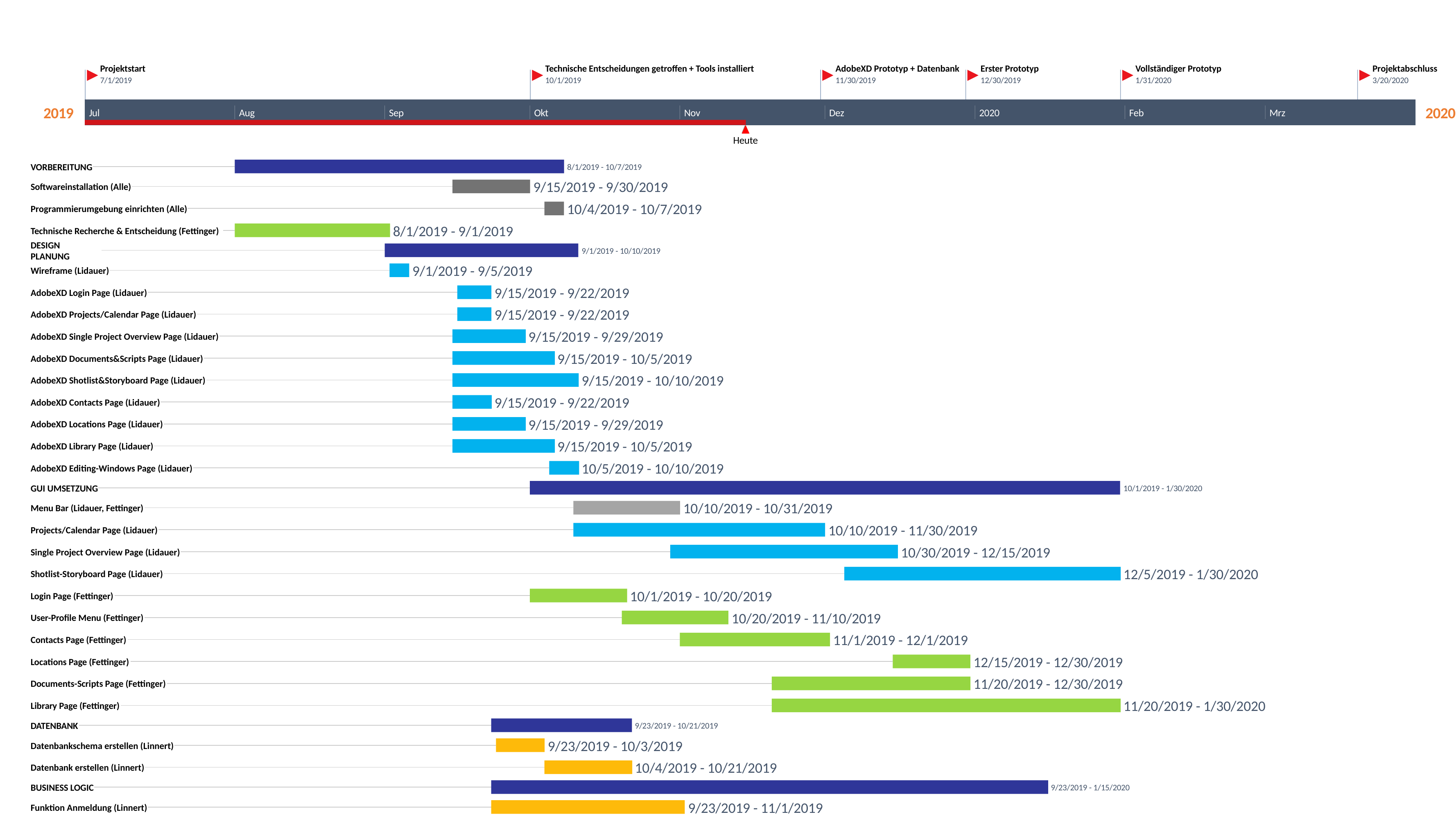

Projektstart
Technische Entscheidungen getroffen + Tools installiert
AdobeXD Prototyp + Datenbank
Erster Prototyp
Vollständiger Prototyp
Projektabschluss

7/1/2019
10/1/2019
11/30/2019
12/30/2019
1/31/2020
3/20/2020

2019
2020
Jul
Aug
Sep
Okt
Nov
Dez
2020
Feb
Mrz

Heute

VORBEREITUNG
8/1/2019 - 10/7/2019
9/15/2019 - 9/30/2019

Softwareinstallation (Alle)
10/4/2019 - 10/7/2019

Programmierumgebung einrichten (Alle)
8/1/2019 - 9/1/2019

Technische Recherche & Entscheidung (Fettinger)

DESIGN PLANUNG
9/1/2019 - 10/10/2019
9/1/2019 - 9/5/2019

Wireframe (Lidauer)
9/15/2019 - 9/22/2019

AdobeXD Login Page (Lidauer)
9/15/2019 - 9/22/2019

AdobeXD Projects/Calendar Page (Lidauer)
9/15/2019 - 9/29/2019

AdobeXD Single Project Overview Page (Lidauer)
9/15/2019 - 10/5/2019

AdobeXD Documents&Scripts Page (Lidauer)
9/15/2019 - 10/10/2019

AdobeXD Shotlist&Storyboard Page (Lidauer)
9/15/2019 - 9/22/2019

AdobeXD Contacts Page (Lidauer)
9/15/2019 - 9/29/2019

AdobeXD Locations Page (Lidauer)
9/15/2019 - 10/5/2019

AdobeXD Library Page (Lidauer)
68 Tage

10/5/2019 - 10/10/2019

16 Tage
AdobeXD Editing-Windows Page (Lidauer)

GUI UMSETZUNG
10/1/2019 - 1/30/2020
4 Tage

10/10/2019 - 10/31/2019

Menu Bar (Lidauer, Fettinger)
32 Tage

10/10/2019 - 11/30/2019

Projects/Calendar Page (Lidauer)
40 Tage

10/30/2019 - 12/15/2019

4 Tage
Single Project Overview Page (Lidauer)

12/5/2019 - 1/30/2020

7 Tage
Shotlist-Storyboard Page (Lidauer)

10/1/2019 - 10/20/2019

7 Tage
Login Page (Fettinger)

10/20/2019 - 11/10/2019

15 Tage
User-Profile Menu (Fettinger)

11/1/2019 - 12/1/2019

21 Tage
Contacts Page (Fettinger)

12/15/2019 - 12/30/2019

26 Tage
Locations Page (Fettinger)

11/20/2019 - 12/30/2019

8 Tage
Documents-Scripts Page (Fettinger)

11/20/2019 - 1/30/2020

15 Tage
Library Page (Fettinger)

DATENBANK
9/23/2019 - 10/21/2019
21 Tage

9/23/2019 - 10/3/2019

Datenbankschema erstellen (Linnert)
6 Tage

10/4/2019 - 10/21/2019

Datenbank erstellen (Linnert)
122 Tage

BUSINESS LOGIC
9/23/2019 - 1/15/2020
22 Tage

9/23/2019 - 11/1/2019

Funktion Anmeldung (Linnert)
52 Tage

10/23/2019 - 12/1/2019

Funktion Kontakte speicher (Linnert)
47 Tage

10/14/2019 - 12/5/2019

Funktion Projectview (Linnert)
57 Tage

11/1/2019 - 12/20/2019

Funktion Shotlists anlegen (Linnert)
20 Tage

11/9/2019 - 12/14/2019

Funktion Locations speichern (Linnert)
22 Tage

11/23/2019 - 1/1/2020

Funktion Kalenderereignisse speichern (Linnert)
31 Tage

10/1/2019 - 1/15/2020

Funktion Dokumente speichern (Linnert)
16 Tage

TEST + PROBLEMBEHANDLUNGS PHASE
1/31/2020 - 3/20/2020
41 Tage

1/31/2020 - 3/20/2020

72 Tage
Verbesserungen (Alle)

29 Tage

1/31/2020 - 3/20/2020

10 Tage
Design Verbesserungen (Alle)

18 Tage

1/31/2020 - 3/20/2020

Problembehandlung (Alle)
115 Tage

40 Tage

40 Tage

53 Tage

50 Tage

36 Tage

40 Tage

107 Tage

50 Tage

50 Tage

50 Tage

50 Tage